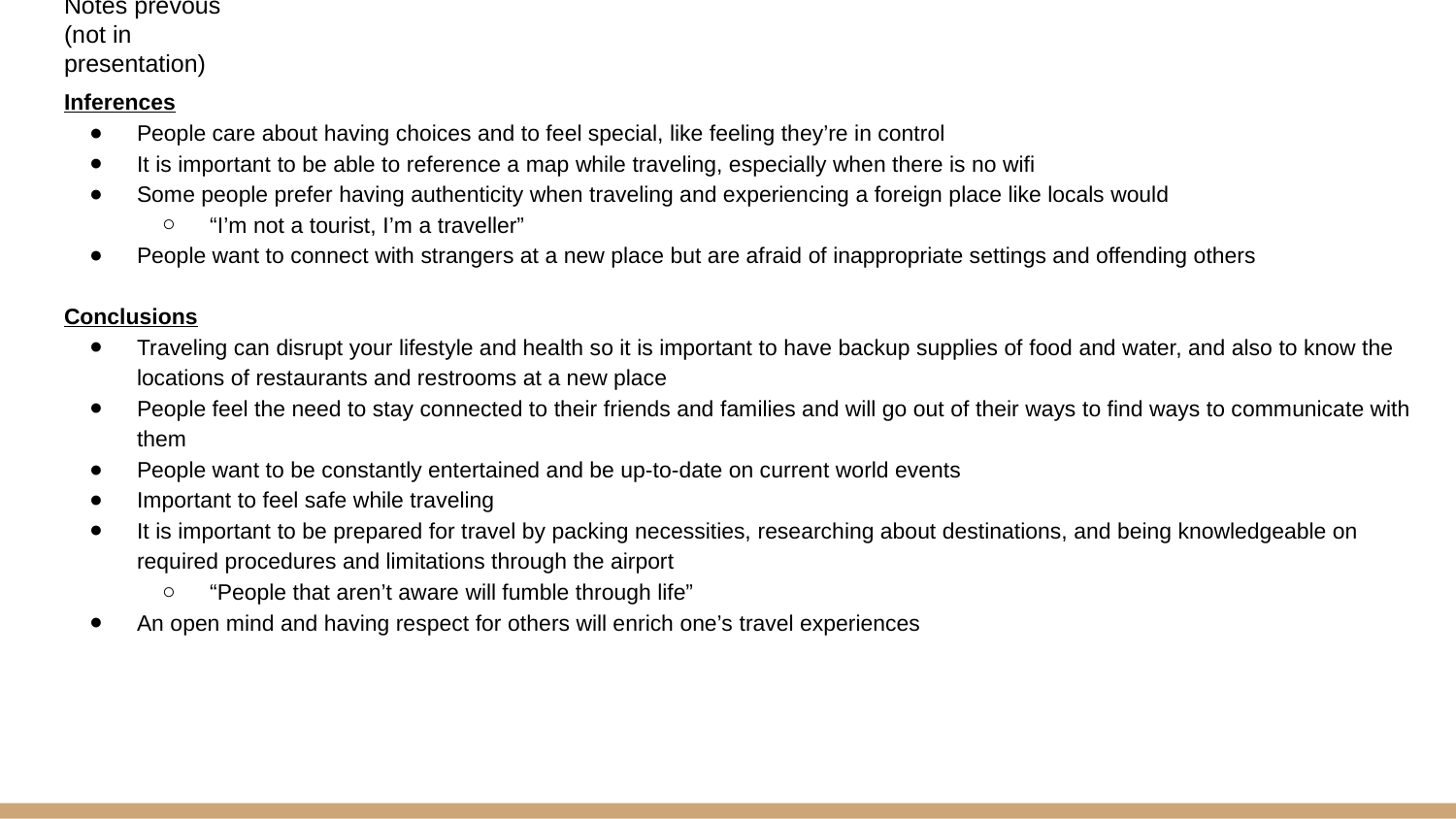

# Notes prevous (not in presentation)
Inferences
People care about having choices and to feel special, like feeling they’re in control
It is important to be able to reference a map while traveling, especially when there is no wifi
Some people prefer having authenticity when traveling and experiencing a foreign place like locals would
“I’m not a tourist, I’m a traveller”
People want to connect with strangers at a new place but are afraid of inappropriate settings and offending others

Conclusions
Traveling can disrupt your lifestyle and health so it is important to have backup supplies of food and water, and also to know the locations of restaurants and restrooms at a new place
People feel the need to stay connected to their friends and families and will go out of their ways to find ways to communicate with them
People want to be constantly entertained and be up-to-date on current world events
Important to feel safe while traveling
It is important to be prepared for travel by packing necessities, researching about destinations, and being knowledgeable on required procedures and limitations through the airport
“People that aren’t aware will fumble through life”
An open mind and having respect for others will enrich one’s travel experiences